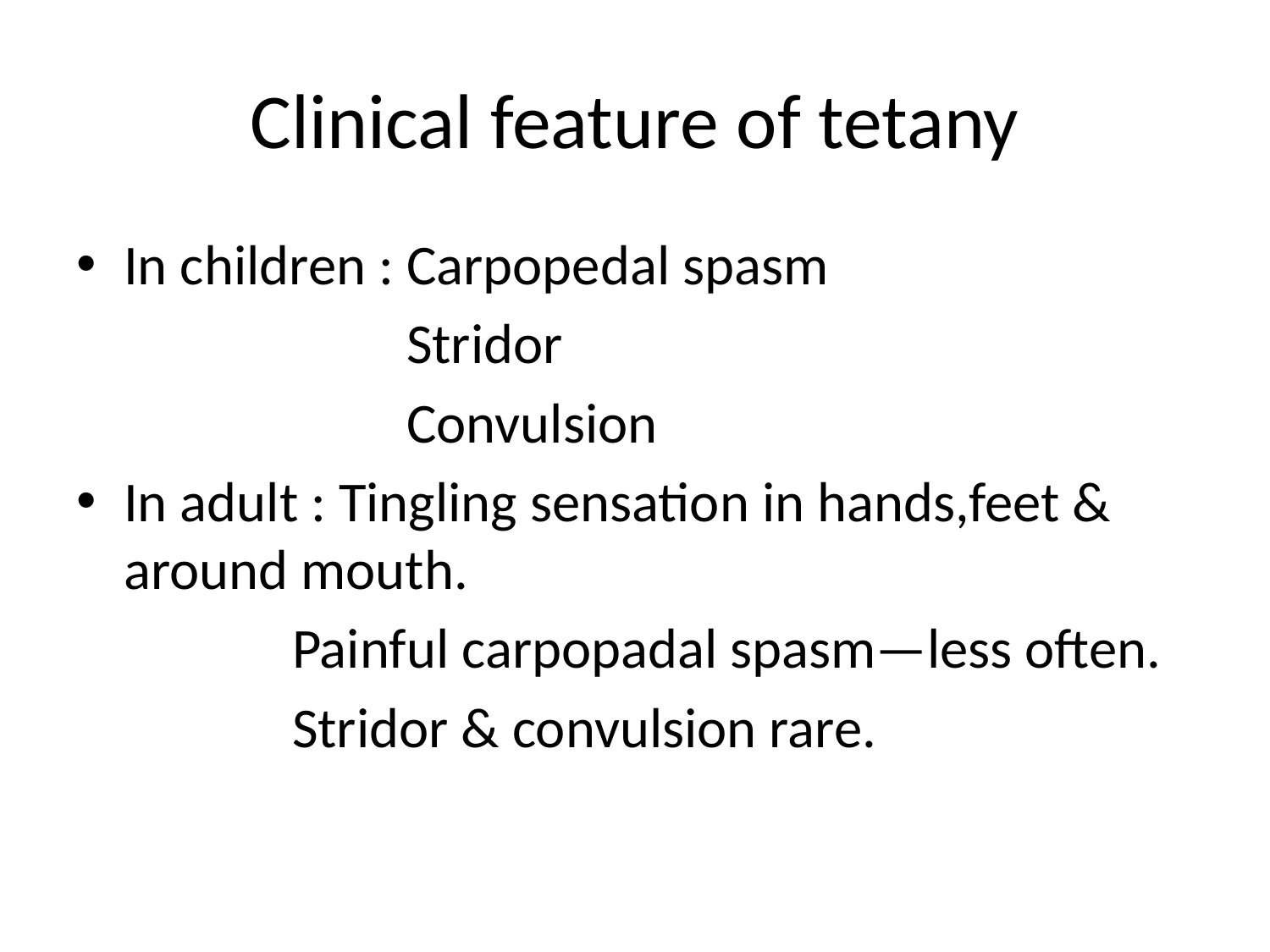

# Clinical feature of tetany
In children : Carpopedal spasm
                          Stridor
                          Convulsion
In adult : Tingling sensation in hands,feet & around mouth.
                 Painful carpopadal spasm—less often.
                 Stridor & convulsion rare.